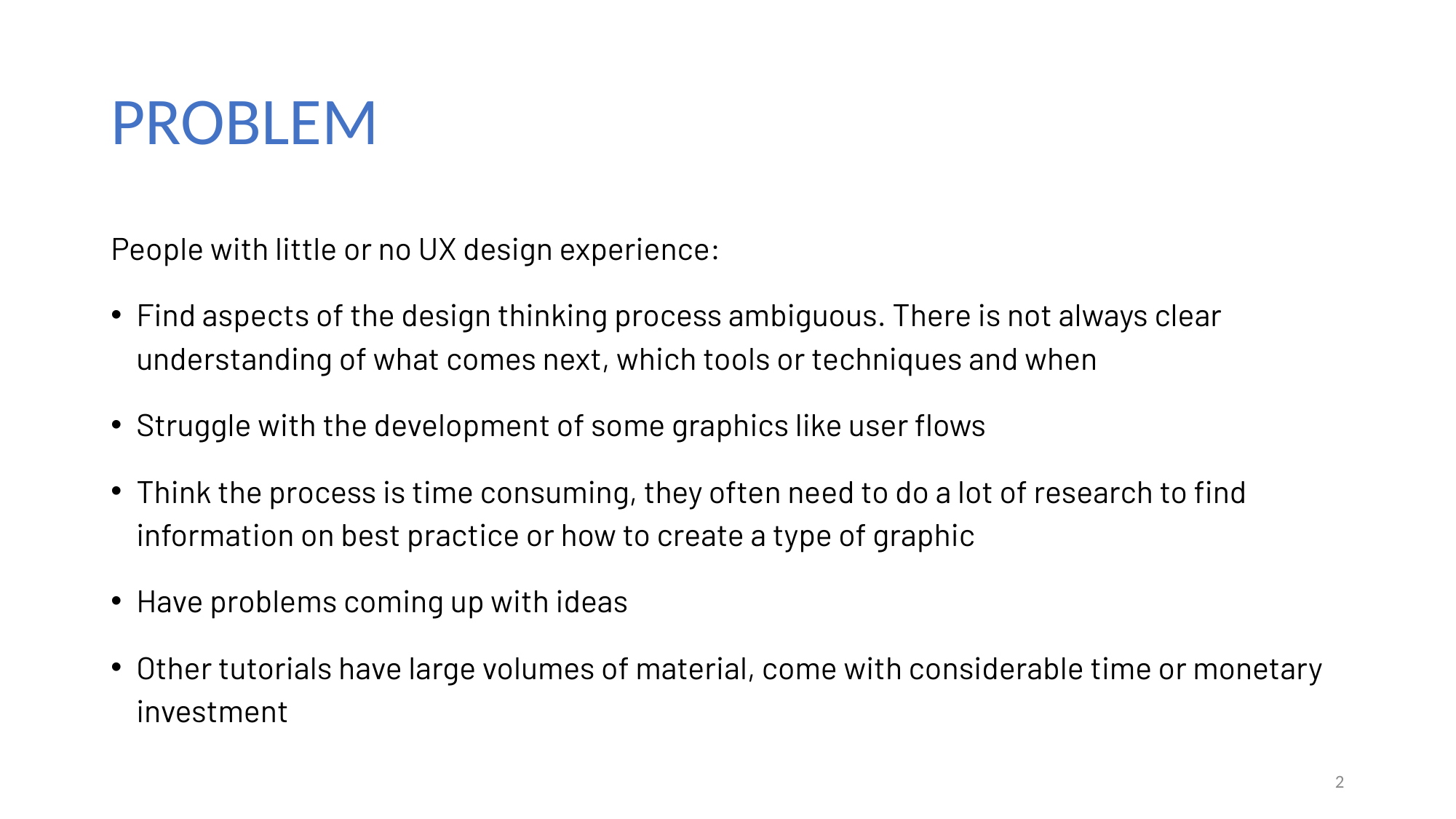

# PROBLEM
People with little or no UX design experience:
Find aspects of the design thinking process ambiguous. There is not always clear understanding of what comes next, which tools or techniques and when
Struggle with the development of some graphics like user flows
Think the process is time consuming, they often need to do a lot of research to find information on best practice or how to create a type of graphic
Have problems coming up with ideas
Other tutorials have large volumes of material, come with considerable time or monetary investment

2